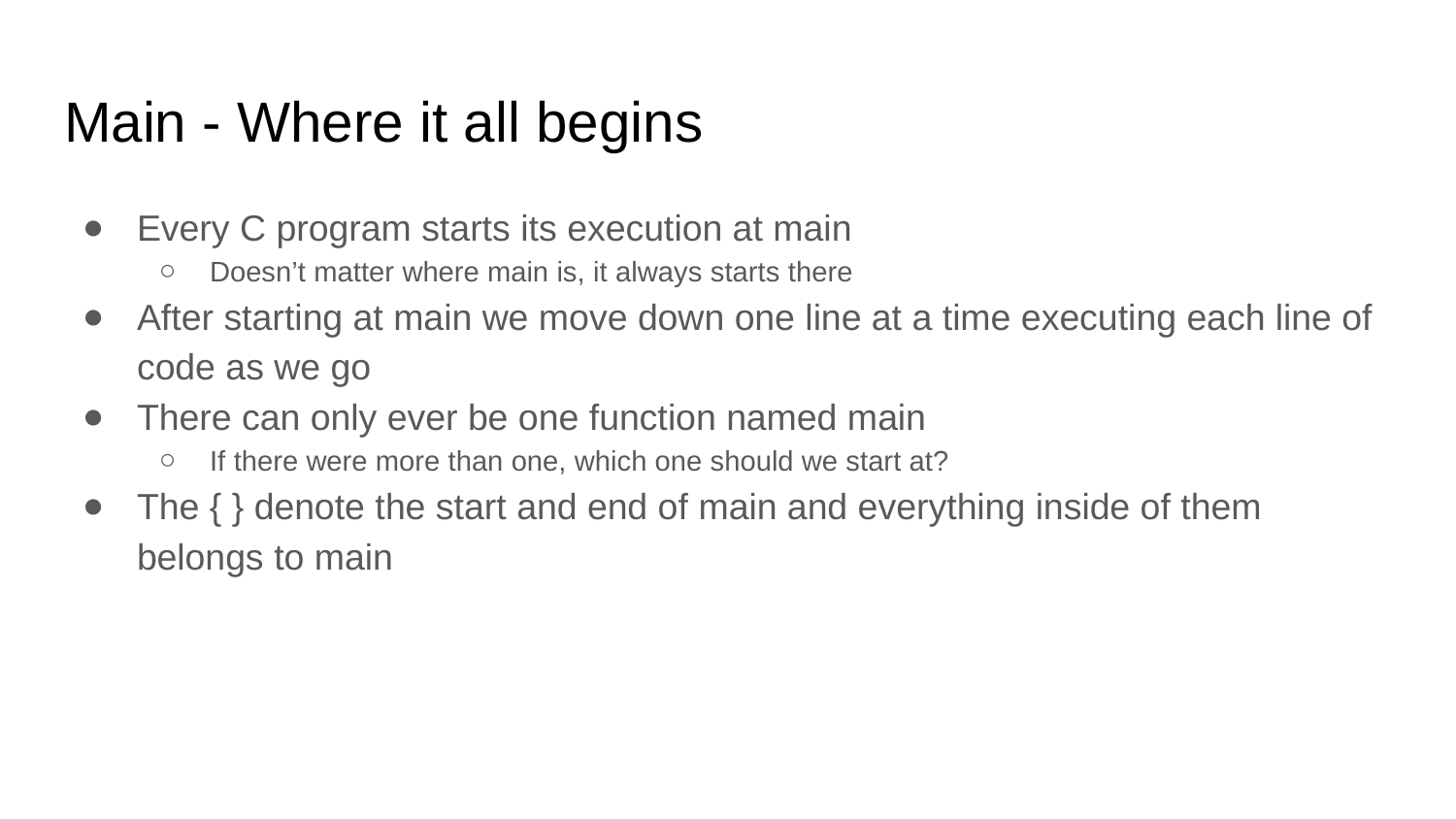

# Main - Where it all begins
Every C program starts its execution at main
Doesn’t matter where main is, it always starts there
After starting at main we move down one line at a time executing each line of code as we go
There can only ever be one function named main
If there were more than one, which one should we start at?
The { } denote the start and end of main and everything inside of them belongs to main